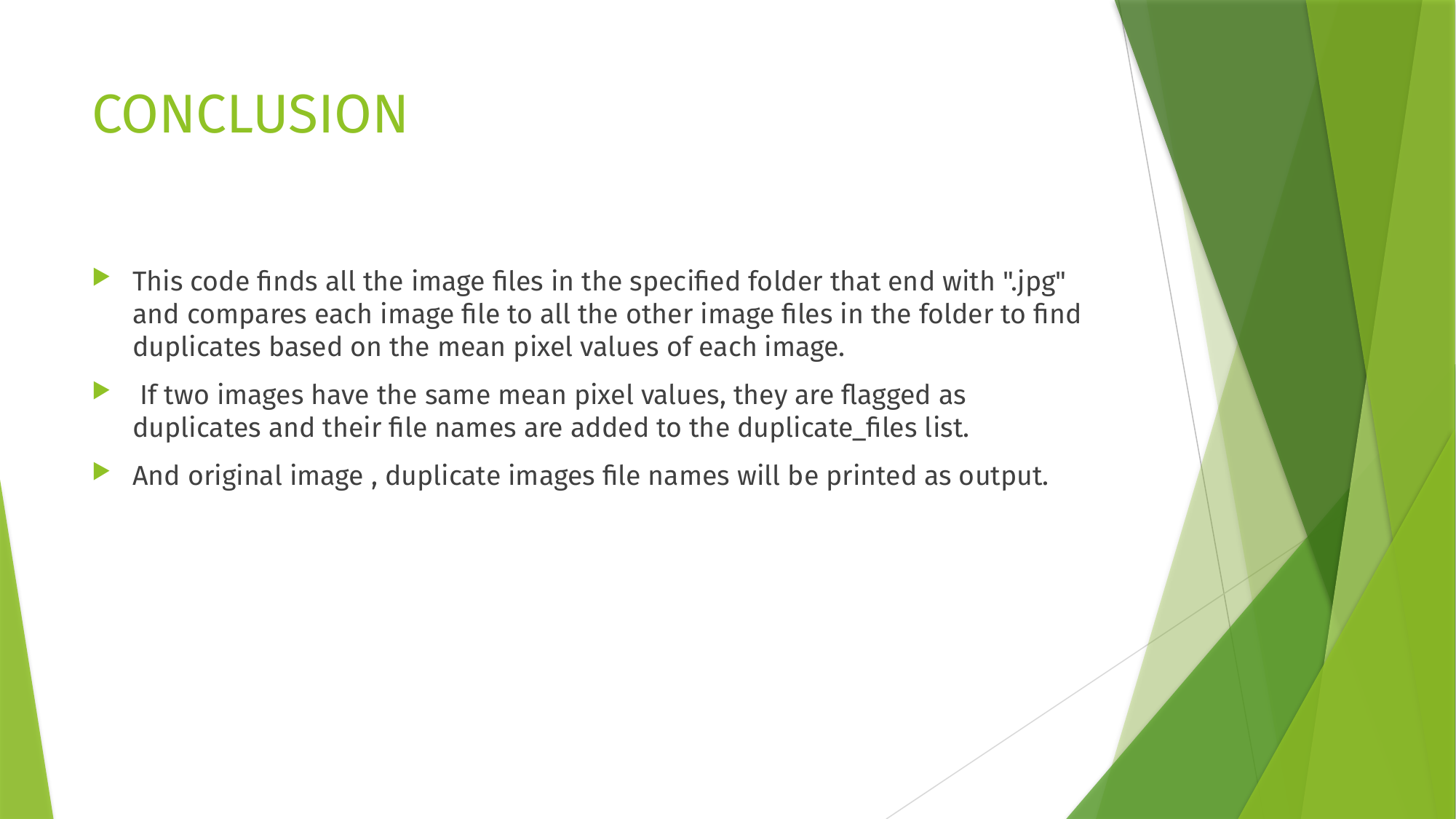

# CONCLUSION
This code finds all the image files in the specified folder that end with ".jpg" and compares each image file to all the other image files in the folder to find duplicates based on the mean pixel values of each image.
 If two images have the same mean pixel values, they are flagged as duplicates and their file names are added to the duplicate_files list.
And original image , duplicate images file names will be printed as output.